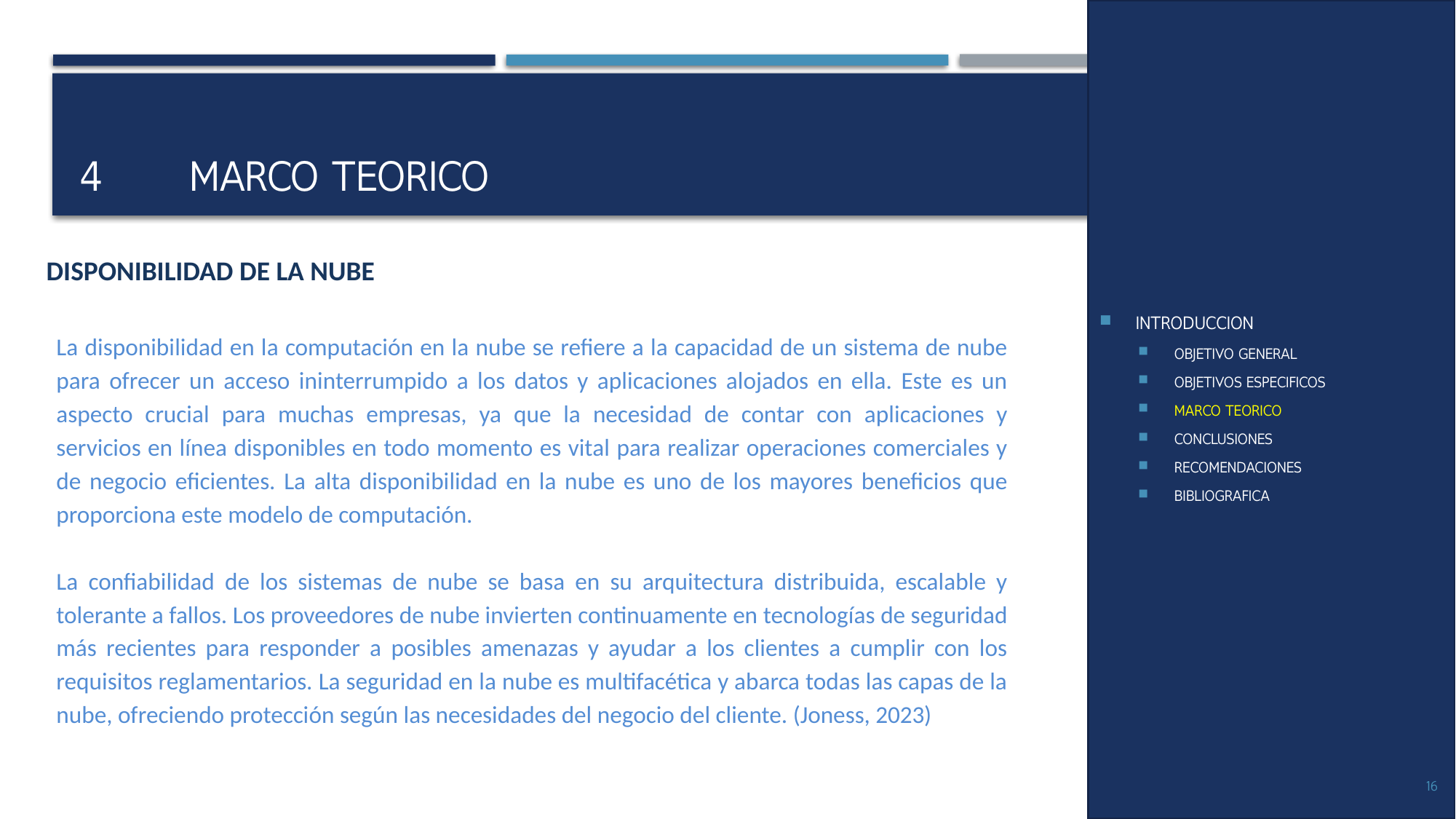

INTRODUCCION
OBJETIVO GENERAL
OBJETIVOS ESPECIFICOS
MARCO TEORICO
CONCLUSIONES
RECOMENDACIONES
BIBLIOGRAFICA
# 4	MARCO TEORICO
DISPONIBILIDAD DE LA NUBE
La disponibilidad en la computación en la nube se refiere a la capacidad de un sistema de nube para ofrecer un acceso ininterrumpido a los datos y aplicaciones alojados en ella. Este es un aspecto crucial para muchas empresas, ya que la necesidad de contar con aplicaciones y servicios en línea disponibles en todo momento es vital para realizar operaciones comerciales y de negocio eficientes. La alta disponibilidad en la nube es uno de los mayores beneficios que proporciona este modelo de computación.
La confiabilidad de los sistemas de nube se basa en su arquitectura distribuida, escalable y tolerante a fallos. Los proveedores de nube invierten continuamente en tecnologías de seguridad más recientes para responder a posibles amenazas y ayudar a los clientes a cumplir con los requisitos reglamentarios. La seguridad en la nube es multifacética y abarca todas las capas de la nube, ofreciendo protección según las necesidades del negocio del cliente. (Joness, 2023)
16